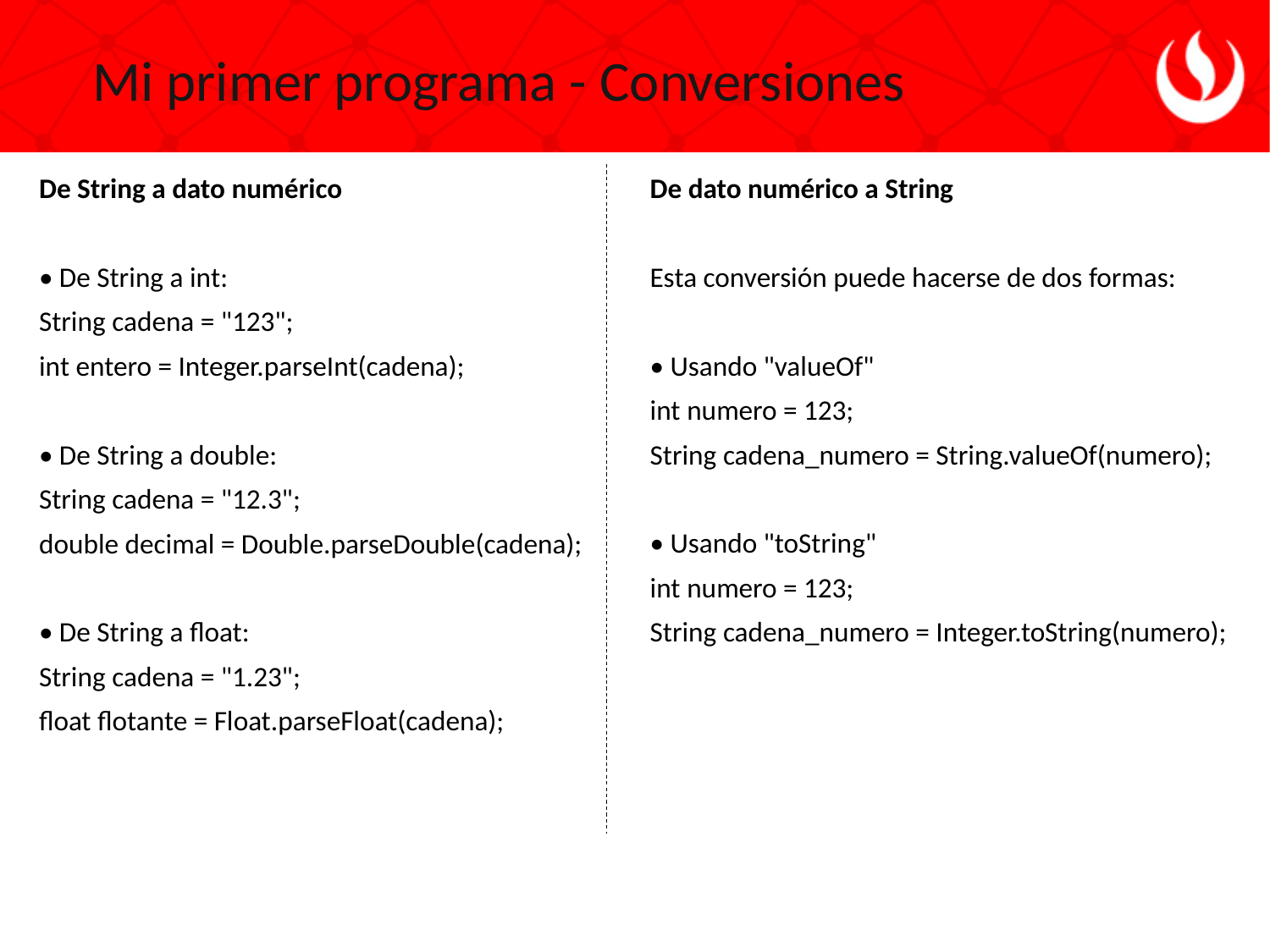

Mi primer programa - Conversiones
De String a dato numérico

• De String a int:
String cadena = "123";
int entero = Integer.parseInt(cadena);

• De String a double:
String cadena = "12.3";
double decimal = Double.parseDouble(cadena);

• De String a float:
String cadena = "1.23";
float flotante = Float.parseFloat(cadena);
De dato numérico a String

Esta conversión puede hacerse de dos formas:

• Usando "valueOf"
int numero = 123;
String cadena_numero = String.valueOf(numero);

• Usando "toString"
int numero = 123;
String cadena_numero = Integer.toString(numero);